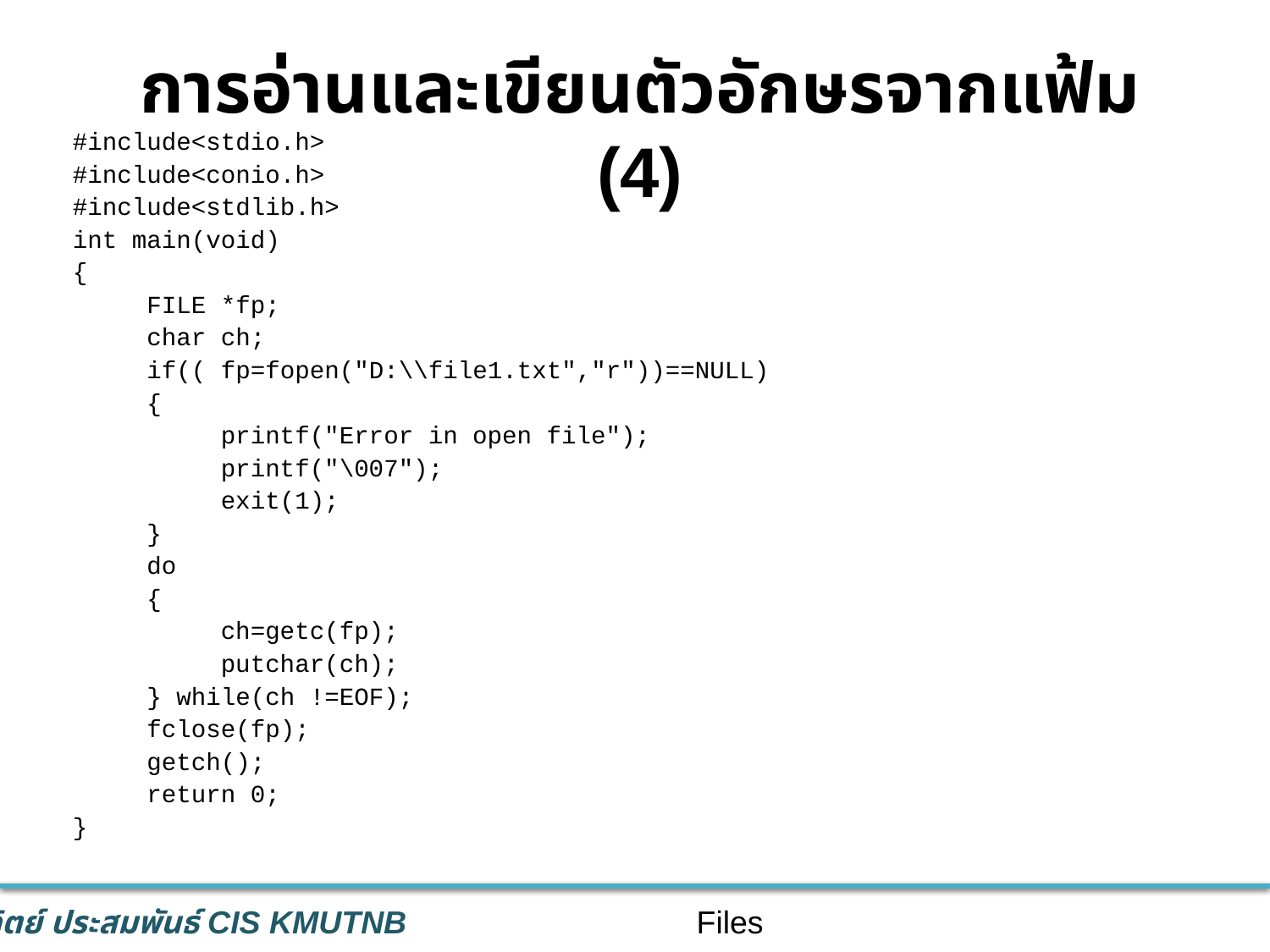

การอ่านและเขียนตัวอักษรจากแฟ้ม (4)
#include<stdio.h>
#include<conio.h>
#include<stdlib.h>
int main(void)
{
     FILE *fp;
     char ch;
     if(( fp=fopen("D:\\file1.txt","r"))==NULL)
     {
          printf("Error in open file");
          printf("\007");
          exit(1);
     }
     do
     {
          ch=getc(fp);
          putchar(ch);
     } while(ch !=EOF);
     fclose(fp);
     getch();
     return 0;
}
Files